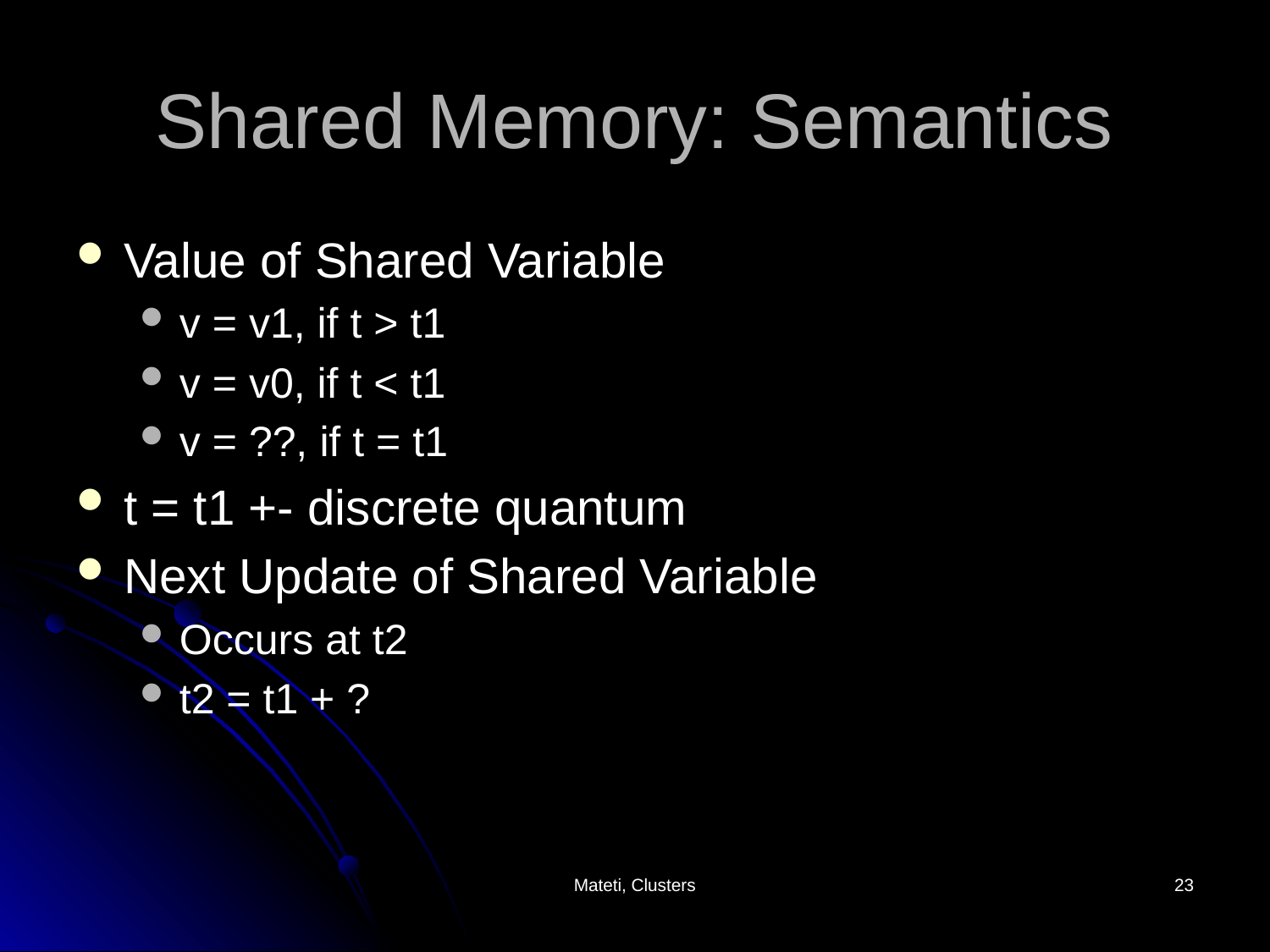

# Shared Memory: Semantics
Value of Shared Variable
v = v1, if t > t1
v = v0, if t < t1
v = ??, if t = t1
t = t1 +- discrete quantum
Next Update of Shared Variable
Occurs at t2
t2 = t1 + ?

Mateti, Clusters
23